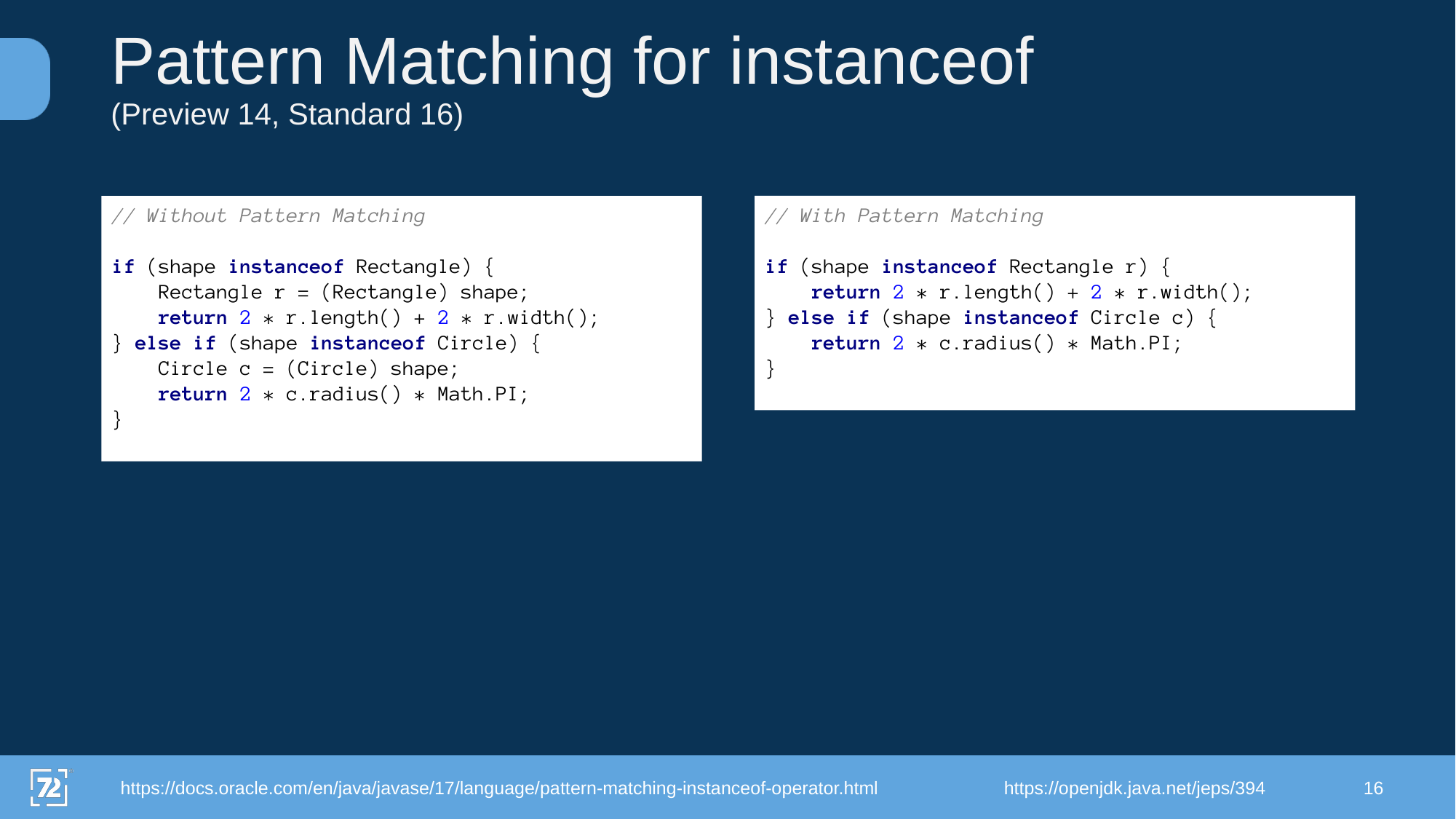

# Pattern Matching for instanceof (Preview 14, Standard 16)
// Without Pattern Matching

if (shape instanceof Rectangle) {
    Rectangle r = (Rectangle) shape;
    return 2 * r.length() + 2 * r.width();
} else if (shape instanceof Circle) {
    Circle c = (Circle) shape;
    return 2 * c.radius() * Math.PI;
}

// With Pattern Matching

if (shape instanceof Rectangle r) {
    return 2 * r.length() + 2 * r.width();
} else if (shape instanceof Circle c) {
    return 2 * c.radius() * Math.PI;
}

https://docs.oracle.com/en/java/javase/17/language/pattern-matching-instanceof-operator.html	https://openjdk.java.net/jeps/394